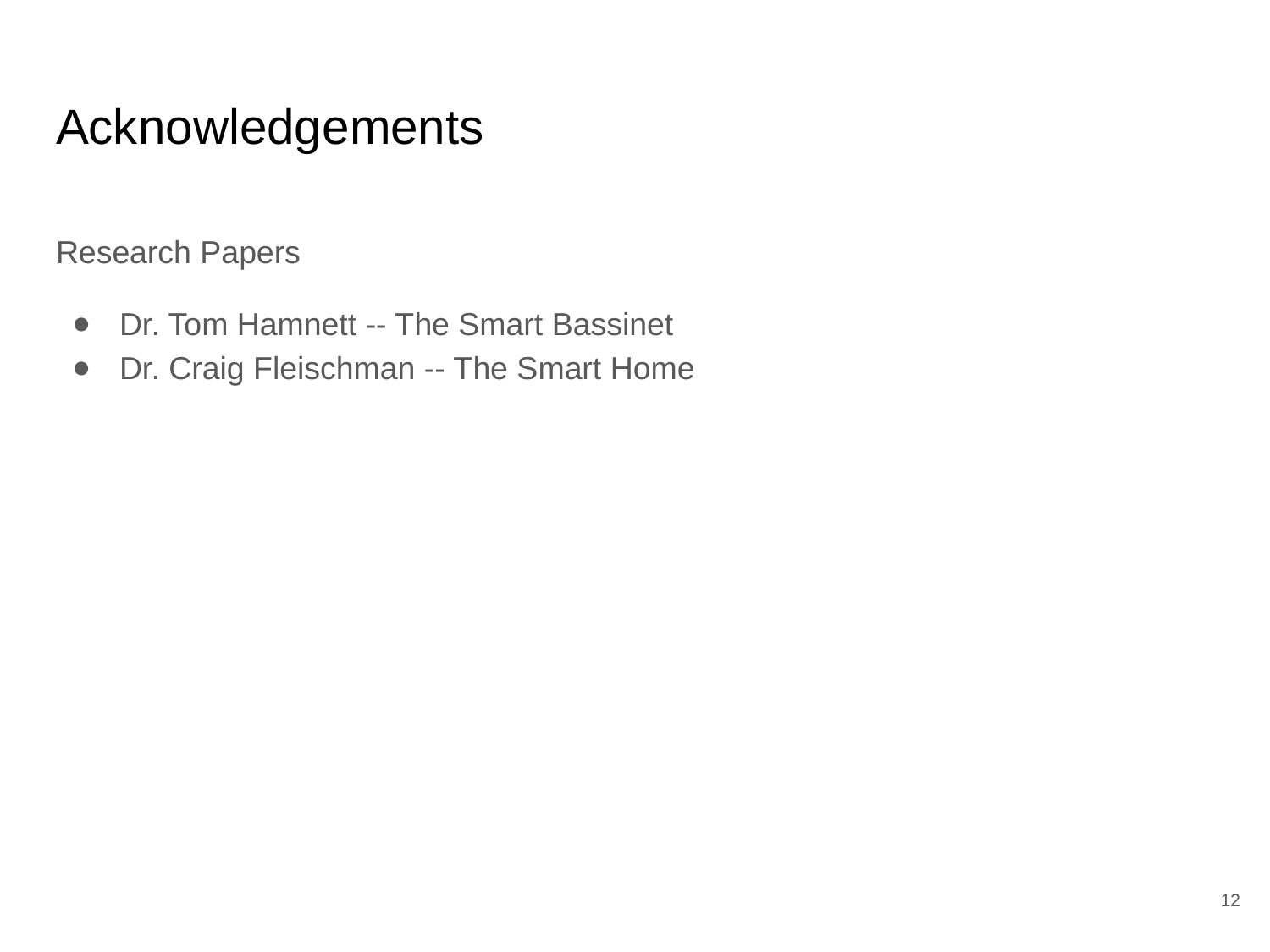

# Acknowledgements
Research Papers
Dr. Tom Hamnett -- The Smart Bassinet
Dr. Craig Fleischman -- The Smart Home
12